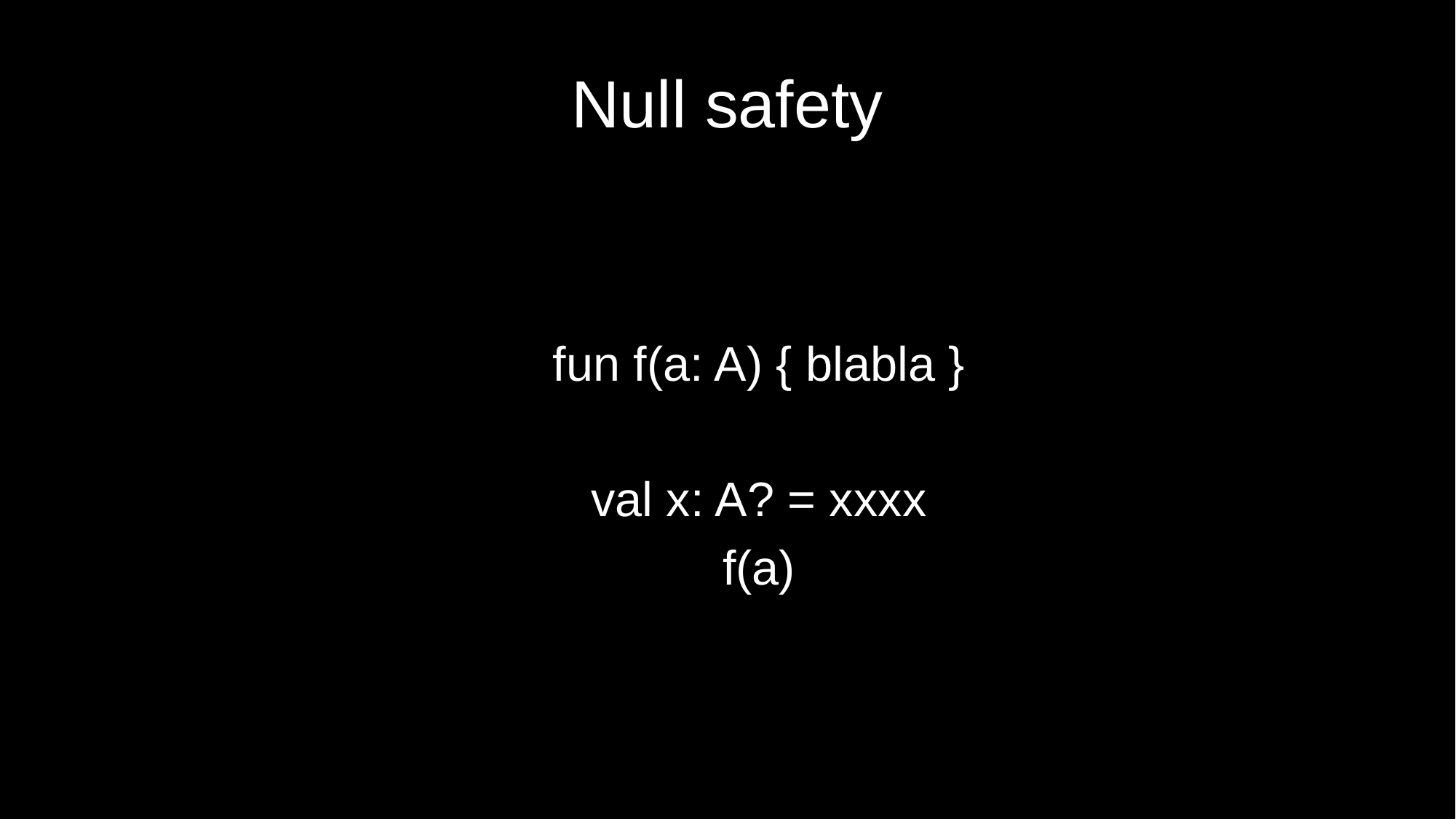

# Null safety
fun f(a: A) { blabla }

val x: A? = xxxx
f(a)